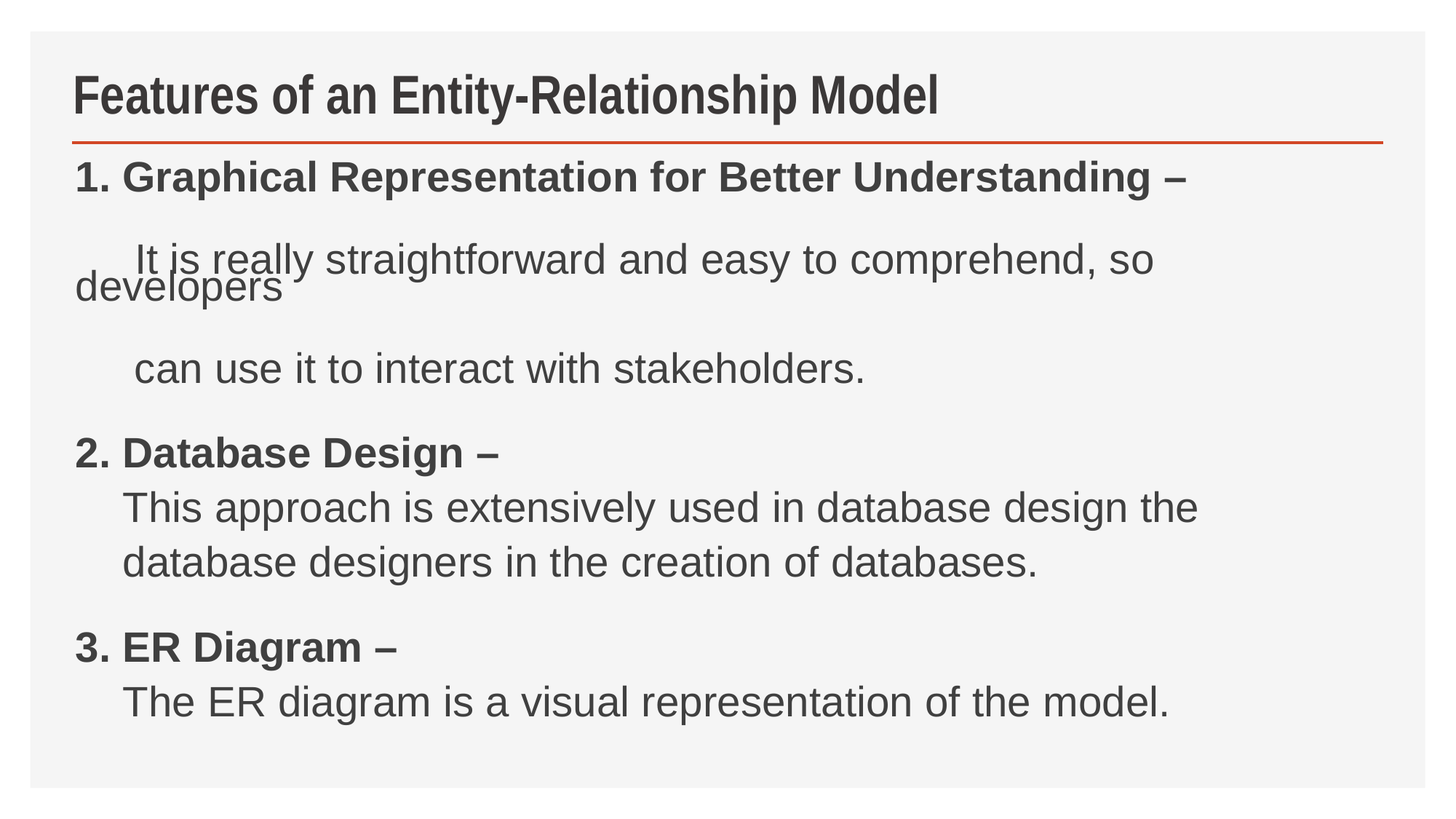

# Features of an Entity-Relationship Model
1. Graphical Representation for Better Understanding – 
     It is really straightforward and easy to comprehend, so developers
     can use it to interact with stakeholders.
2. Database Design – 
    This approach is extensively used in database design the
    database designers in the creation of databases.
3. ER Diagram – 
    The ER diagram is a visual representation of the model.